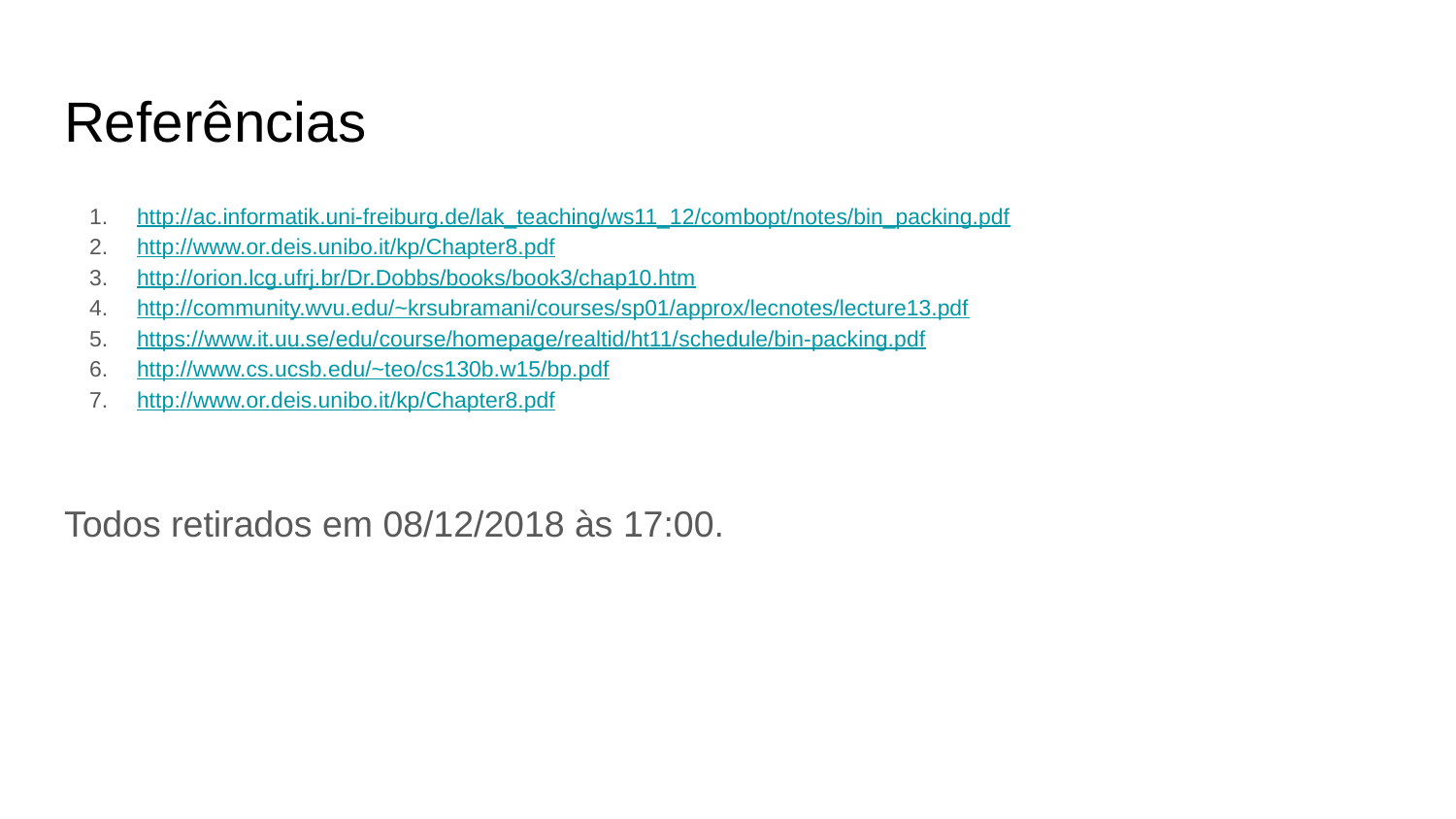

# Referências
http://ac.informatik.uni-freiburg.de/lak_teaching/ws11_12/combopt/notes/bin_packing.pdf
http://www.or.deis.unibo.it/kp/Chapter8.pdf
http://orion.lcg.ufrj.br/Dr.Dobbs/books/book3/chap10.htm
http://community.wvu.edu/~krsubramani/courses/sp01/approx/lecnotes/lecture13.pdf
https://www.it.uu.se/edu/course/homepage/realtid/ht11/schedule/bin-packing.pdf
http://www.cs.ucsb.edu/~teo/cs130b.w15/bp.pdf
http://www.or.deis.unibo.it/kp/Chapter8.pdf

Todos retirados em 08/12/2018 às 17:00.